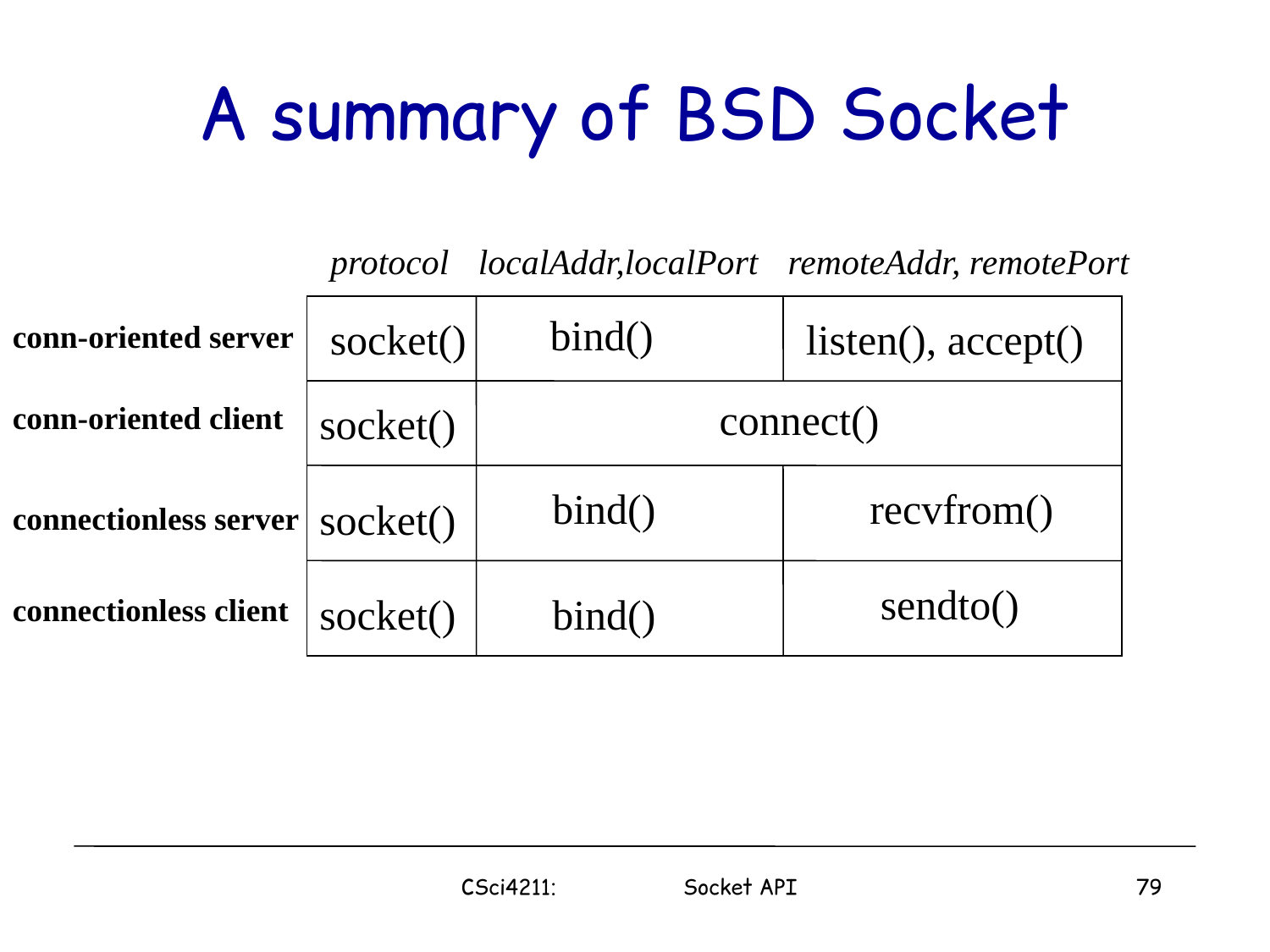

# A summary of BSD Socket
protocol
localAddr,localPort
remoteAddr, remotePort

bind()
socket()
listen(), accept()
conn-oriented server

connect()
conn-oriented client
socket()

bind()
recvfrom()
socket()
connectionless server

sendto()
socket()
bind()
connectionless client
CSci4211:                    Socket API
79